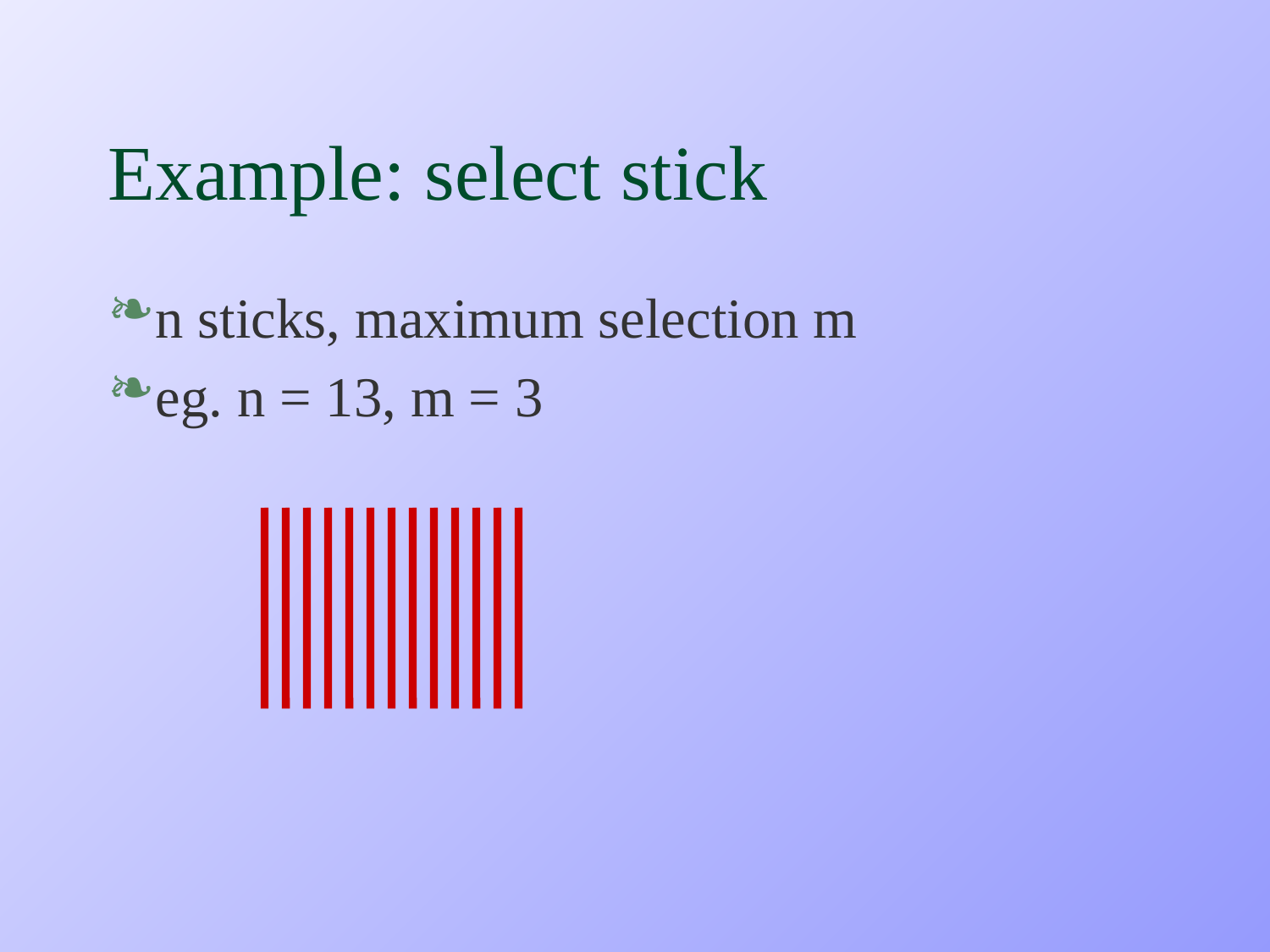

# Example: select stick
n sticks, maximum selection m
eg. n = 13, m = 3